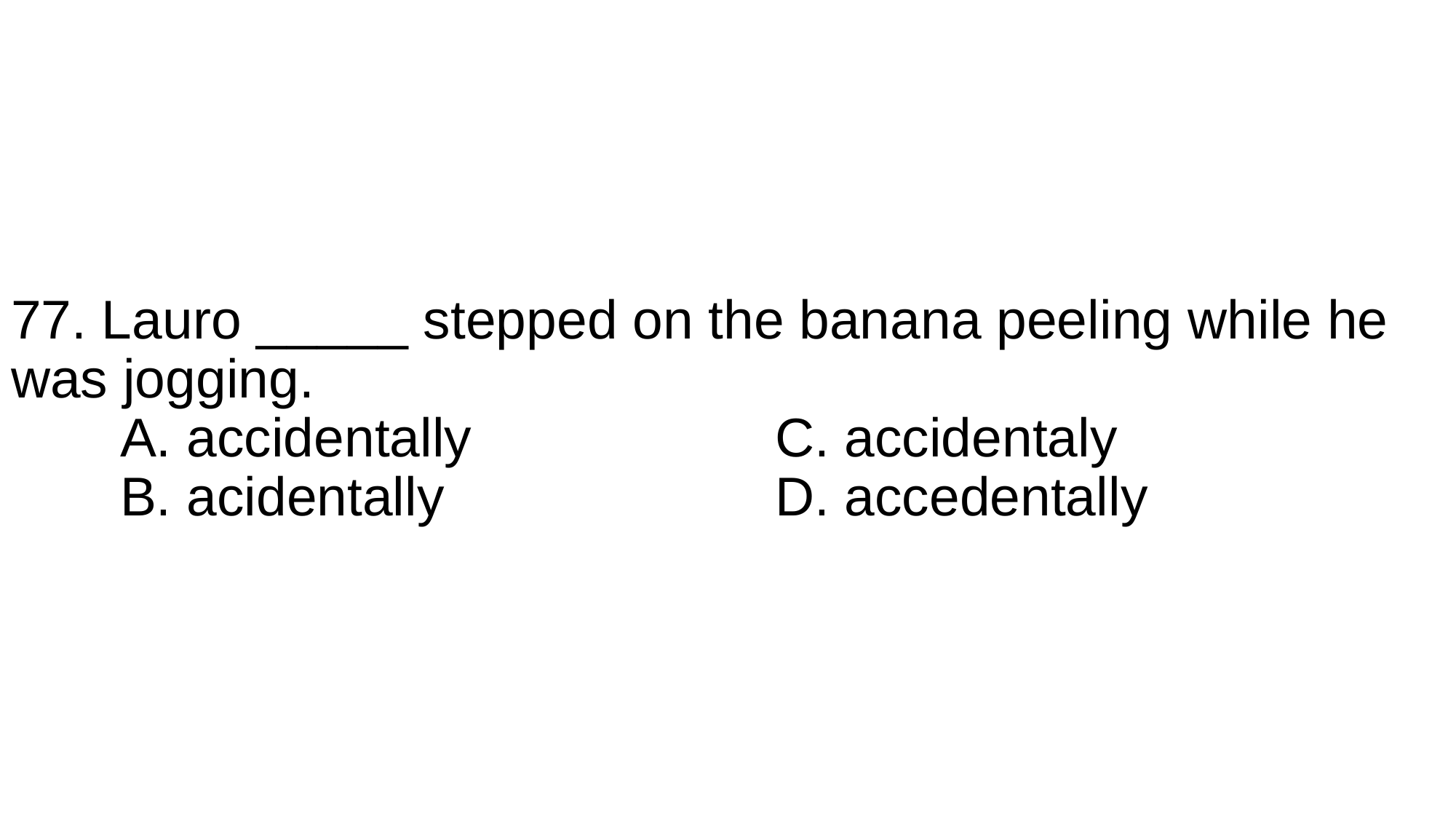

# 77. Lauro _____ stepped on the banana peeling while he was jogging. A. accidentally			C. accidentaly B. acidentally				D. accedentally